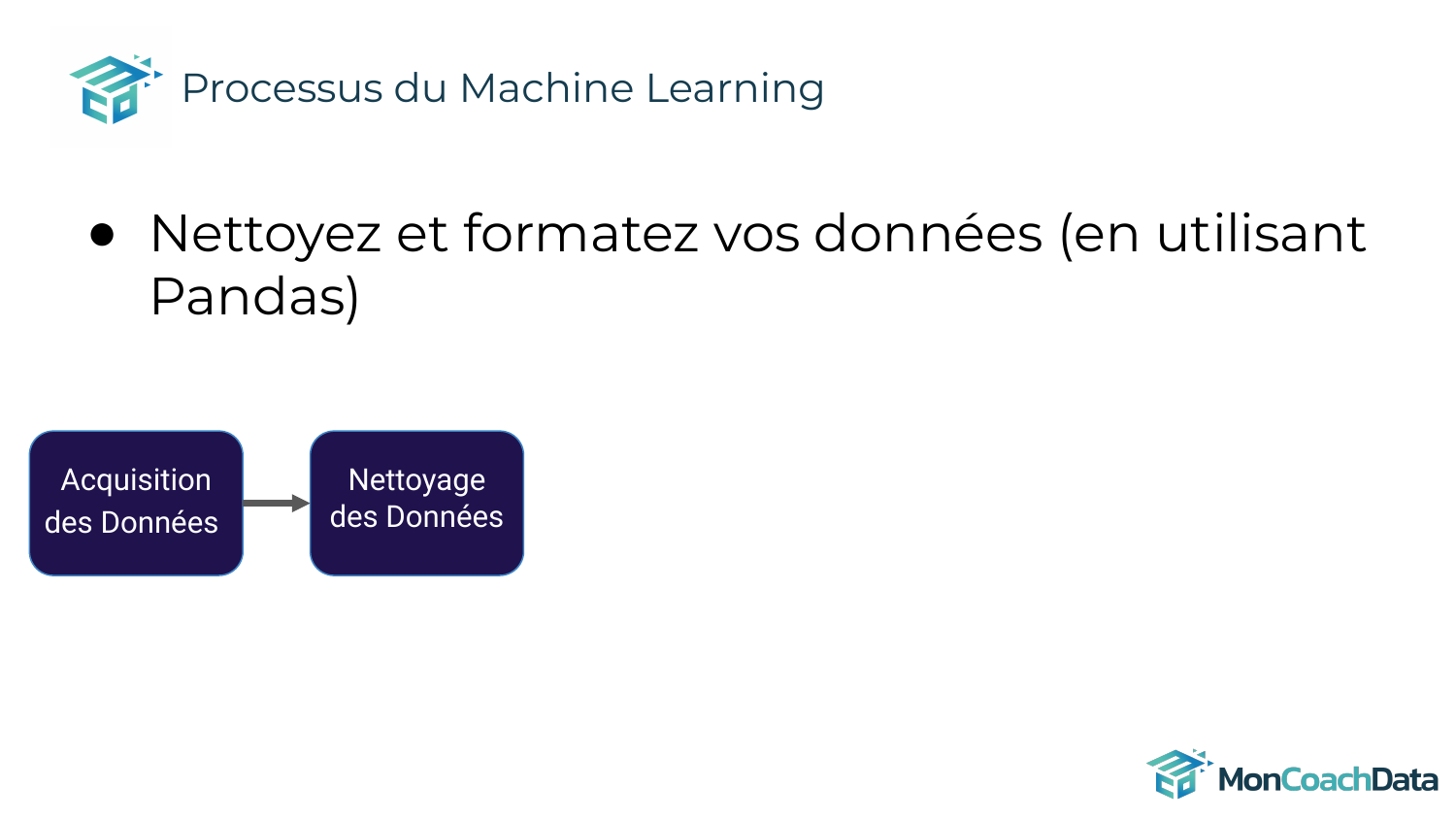

# Processus du Machine Learning

Nettoyez et formatez vos données (en utilisant Pandas)

Acquisition des Données
Nettoyage des Données